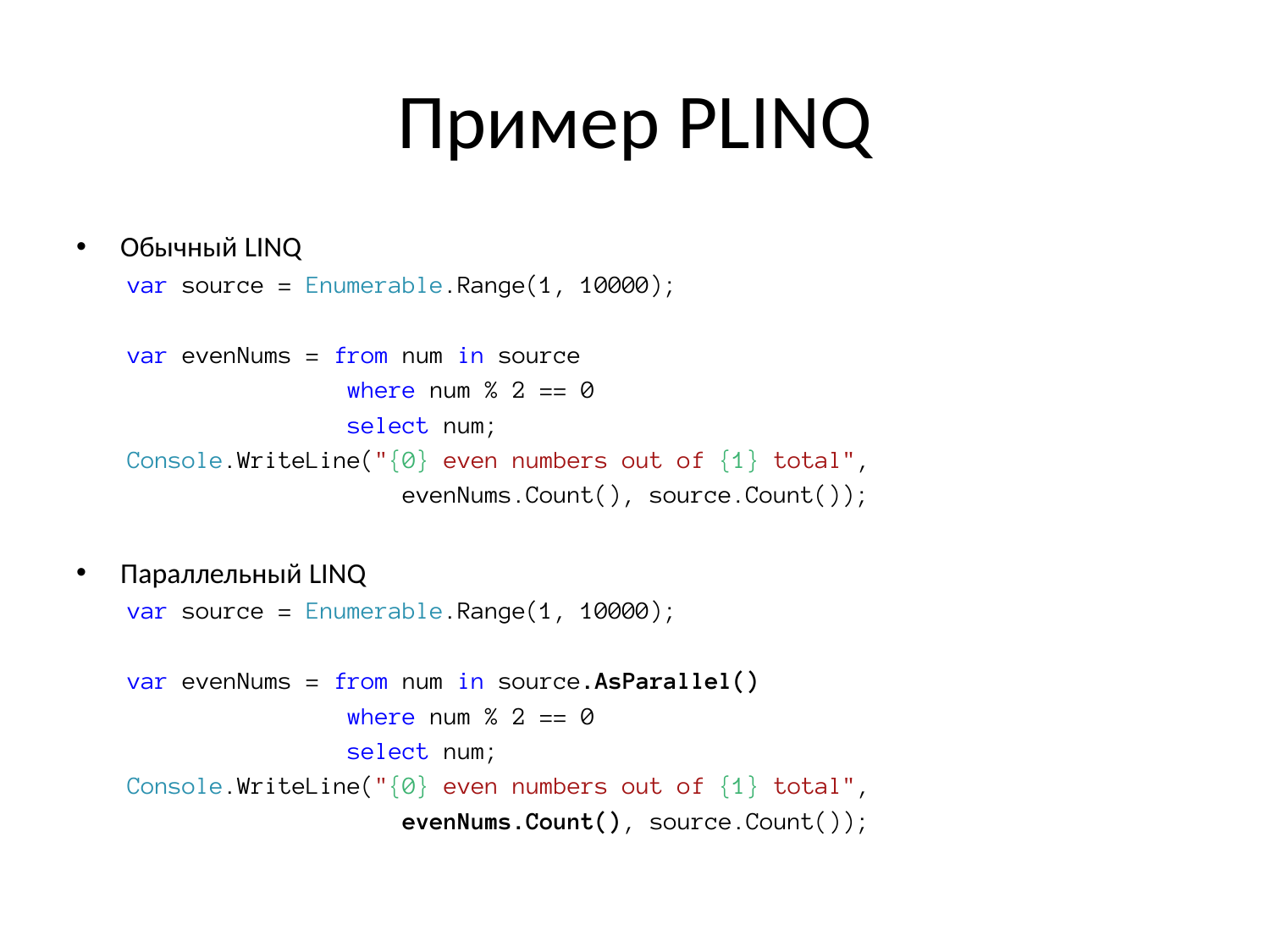

# Пример PLINQ
Обычный LINQ
var source = Enumerable.Range(1, 10000);

var evenNums = from num in source
                where num % 2 == 0
                select num;
Console.WriteLine("{0} even numbers out of {1} total",
                    evenNums.Count(), source.Count());

Параллельный LINQ
var source = Enumerable.Range(1, 10000);

var evenNums = from num in source.AsParallel()
                where num % 2 == 0
                select num;
Console.WriteLine("{0} even numbers out of {1} total",
                    evenNums.Count(), source.Count());